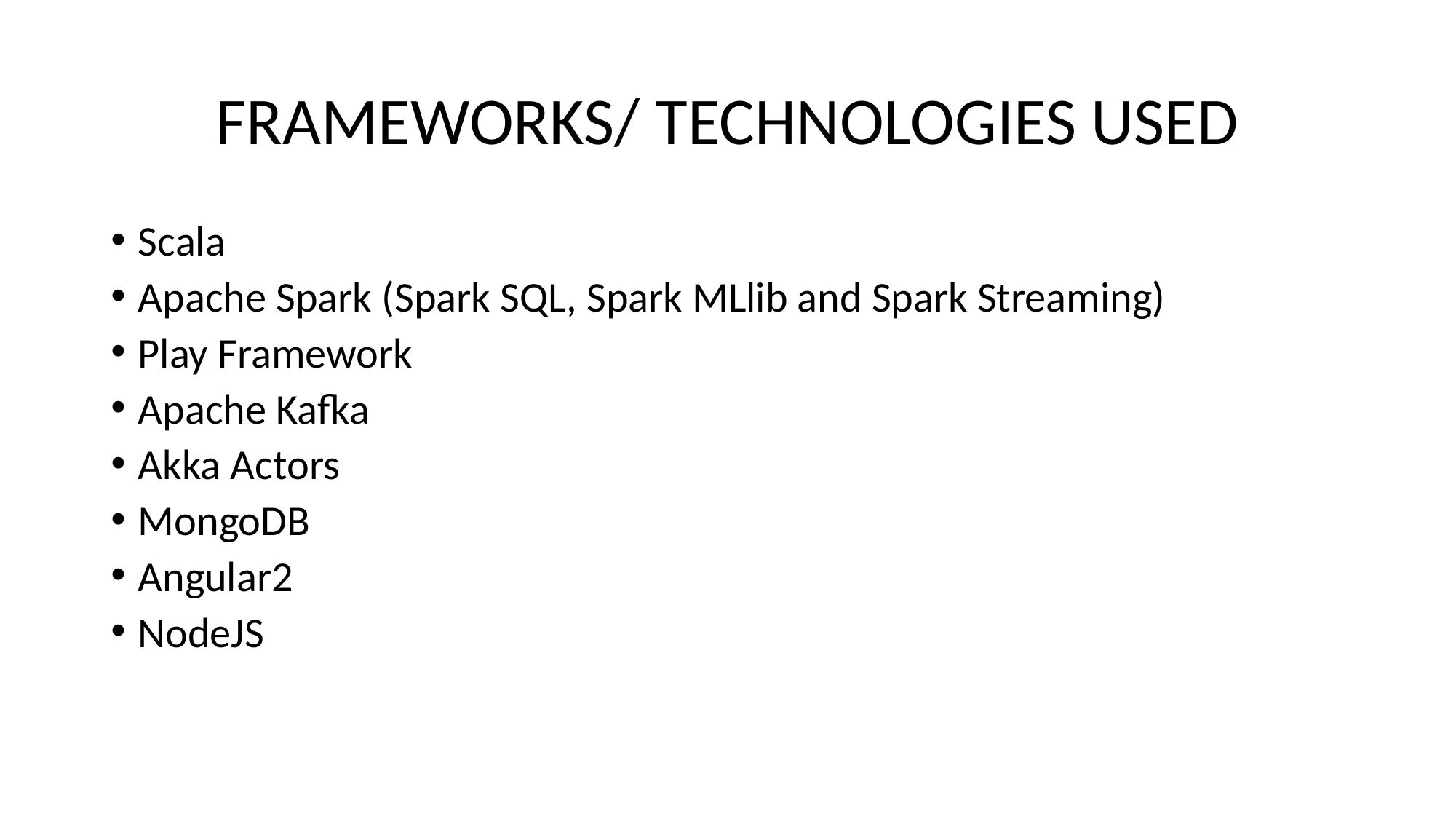

# FRAMEWORKS/ TECHNOLOGIES USED
Scala
Apache Spark (Spark SQL, Spark MLlib and Spark Streaming)
Play Framework
Apache Kafka
Akka Actors
MongoDB
Angular2
NodeJS